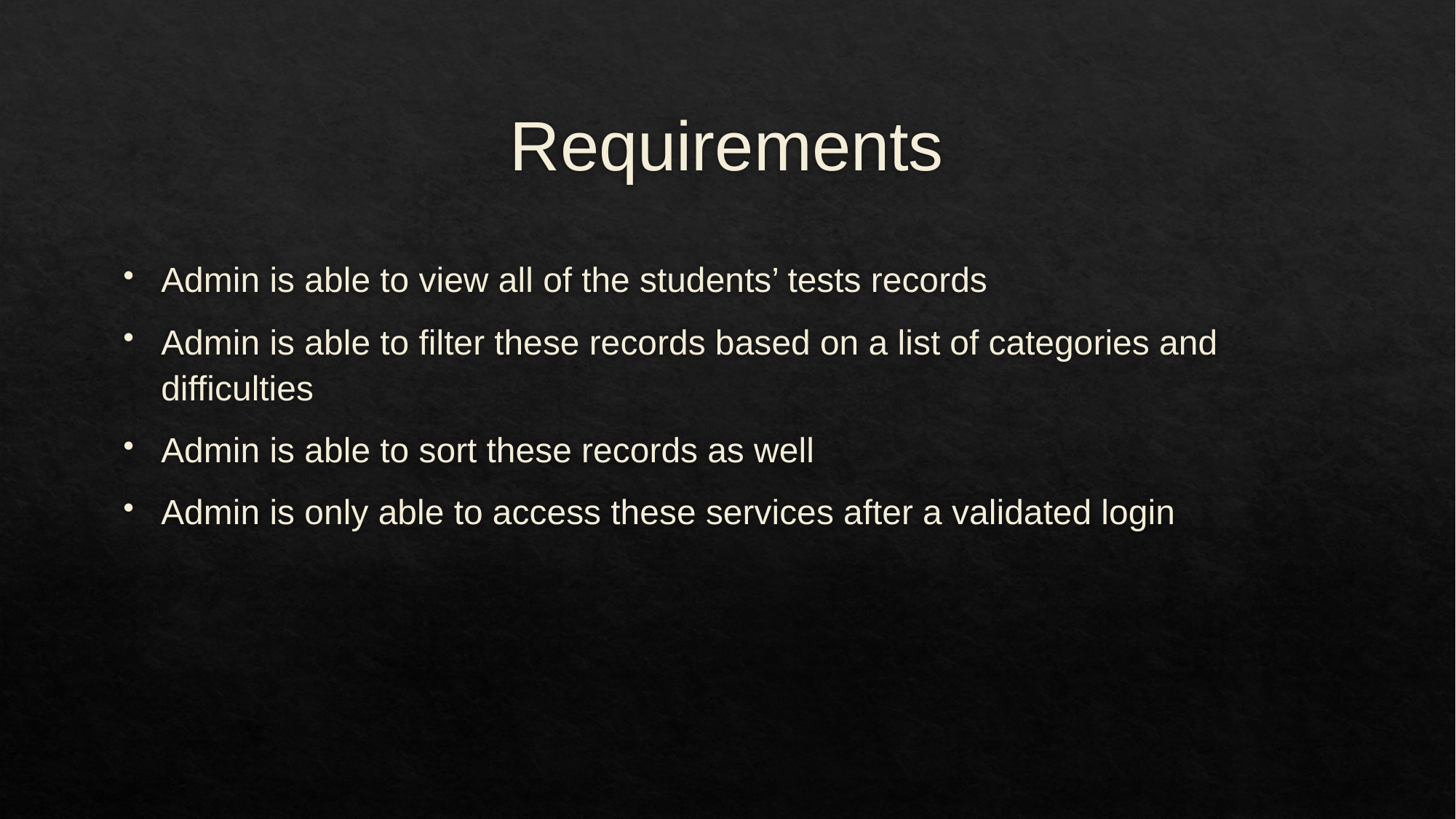

# Requirements
Admin is able to view all of the students’ tests records
Admin is able to filter these records based on a list of categories and difficulties
Admin is able to sort these records as well
Admin is only able to access these services after a validated login